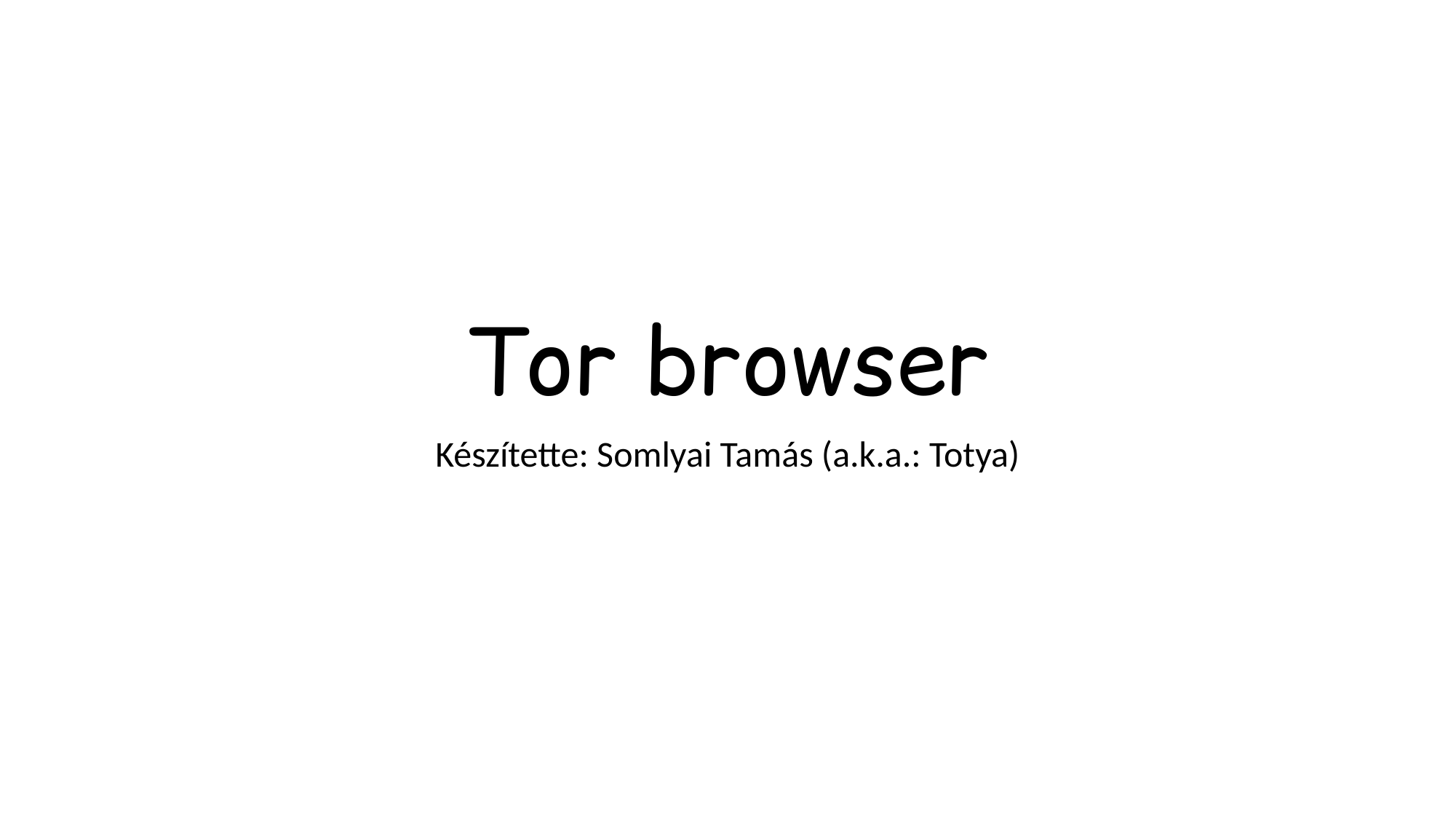

# Tor browser
Készítette: Somlyai Tamás (a.k.a.: Totya)